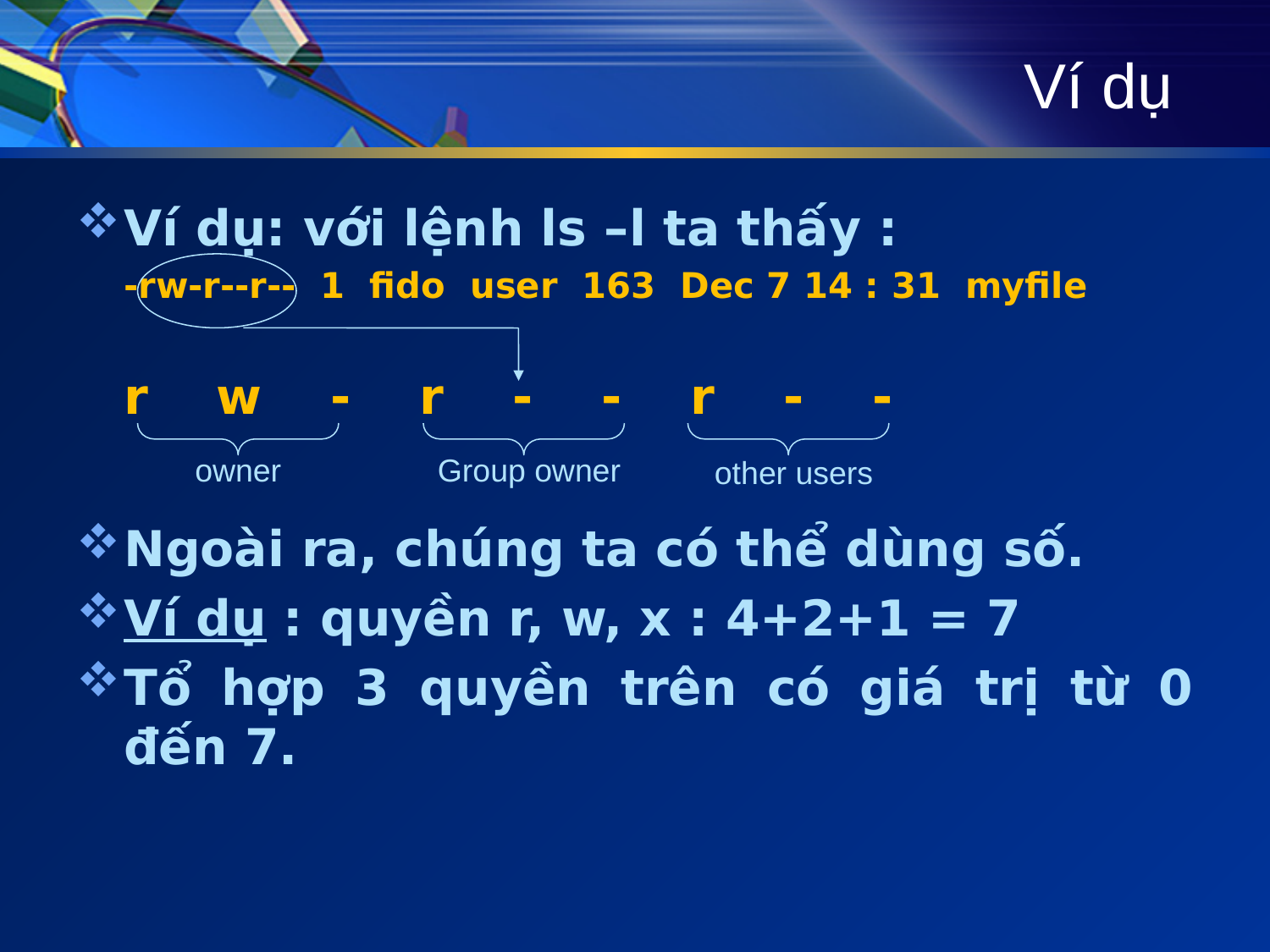

# Ví dụ
Ví dụ: với lệnh ls –l ta thấy :
	-rw-r--r--  1  fido  user  163  Dec 7 14 : 31  myfile

	r    w    -    r    -    -    r    -    -

Ngoài ra, chúng ta có thể dùng số.
Ví dụ : quyền r, w, x : 4+2+1 = 7
Tổ hợp 3 quyền trên có giá trị từ 0 đến 7.

owner
Group owner
other users